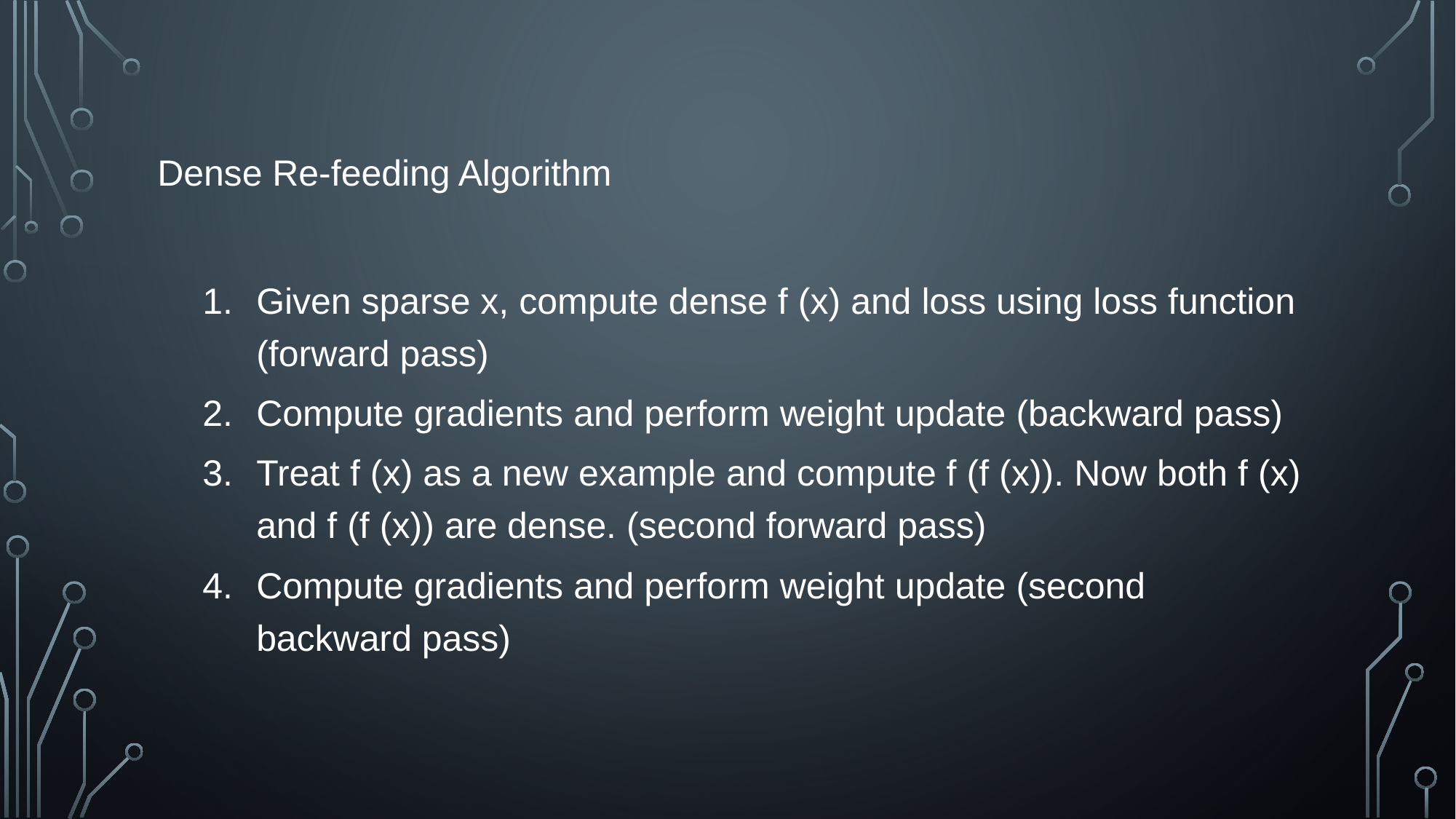

Dense Re-feeding Algorithm

Given sparse x, compute dense f (x) and loss using loss function (forward pass)
Compute gradients and perform weight update (backward pass)
Treat f (x) as a new example and compute f (f (x)). Now both f (x) and f (f (x)) are dense. (second forward pass)
Compute gradients and perform weight update (second backward pass)